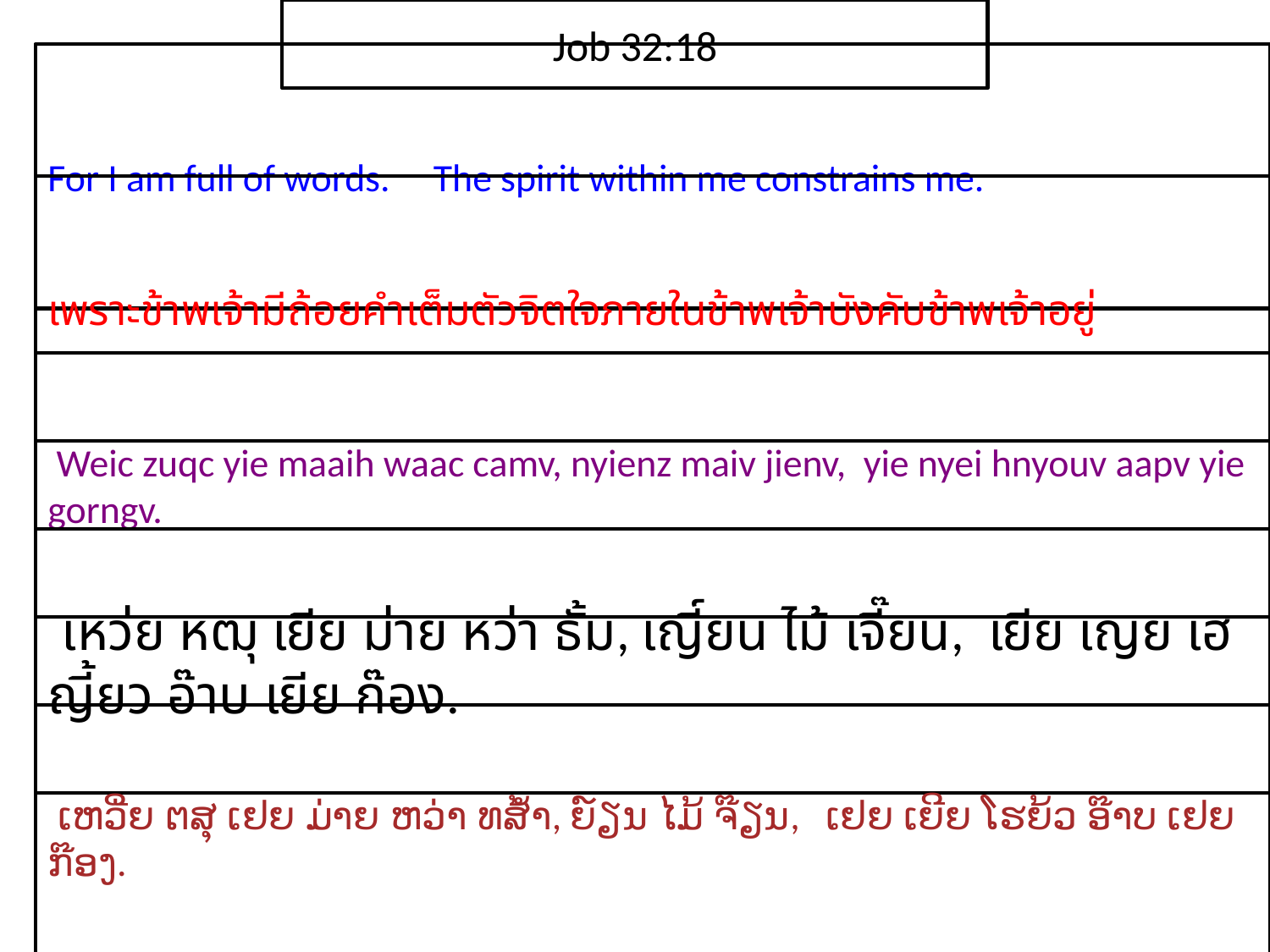

Job 32:18
For I am full of words.     The spirit within me constrains me.
เพราะ​ข้าพเจ้า​มี​ถ้อยคำ​เต็ม​ตัวจิตใจ​ภาย​ใน​ข้าพเจ้า​บังคับ​ข้าพเจ้า​อยู่
 Weic zuqc yie maaih waac camv, nyienz maiv jienv,  yie nyei hnyouv aapv yie gorngv.
 เหว่ย หฒุ เยีย ม่าย หว่า ธั้ม, เญี์ยน ไม้ เจี๊ยน,  เยีย เญย เฮญี้ยว อ๊าบ เยีย ก๊อง.
 ເຫວີ່ຍ ຕສຸ ເຢຍ ມ່າຍ ຫວ່າ ທສ້ຳ, ຍ໌ຽນ ໄມ້ ຈ໊ຽນ,   ເຢຍ ເຍີຍ ໂຮຍ້ວ ອ໊າບ ເຢຍ ກ໊ອງ.